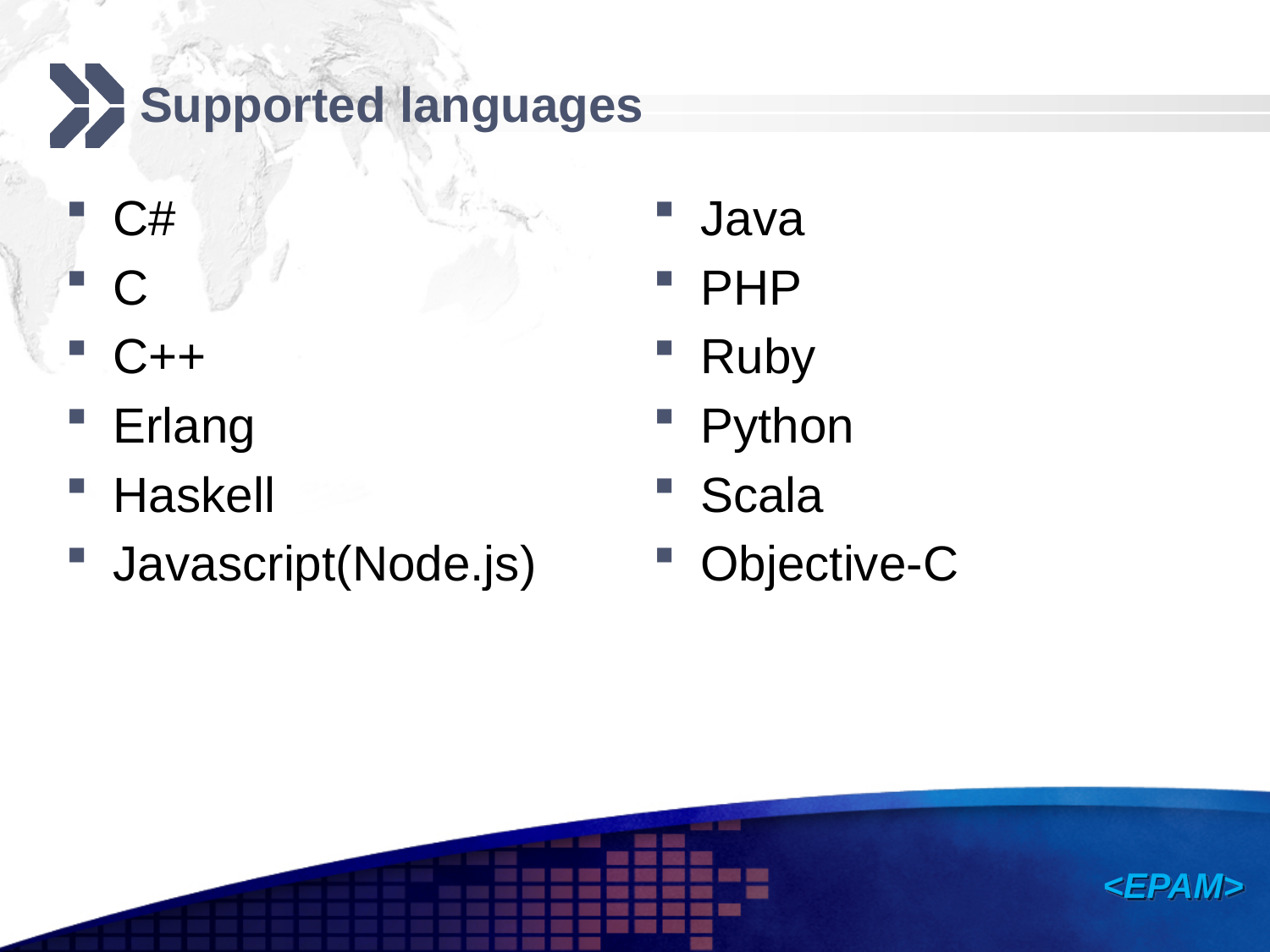

# Supported languages
C#
C
C++
Erlang
Haskell
Javascript(Node.js)
Java
PHP
Ruby
Python
Scala
Objective-C